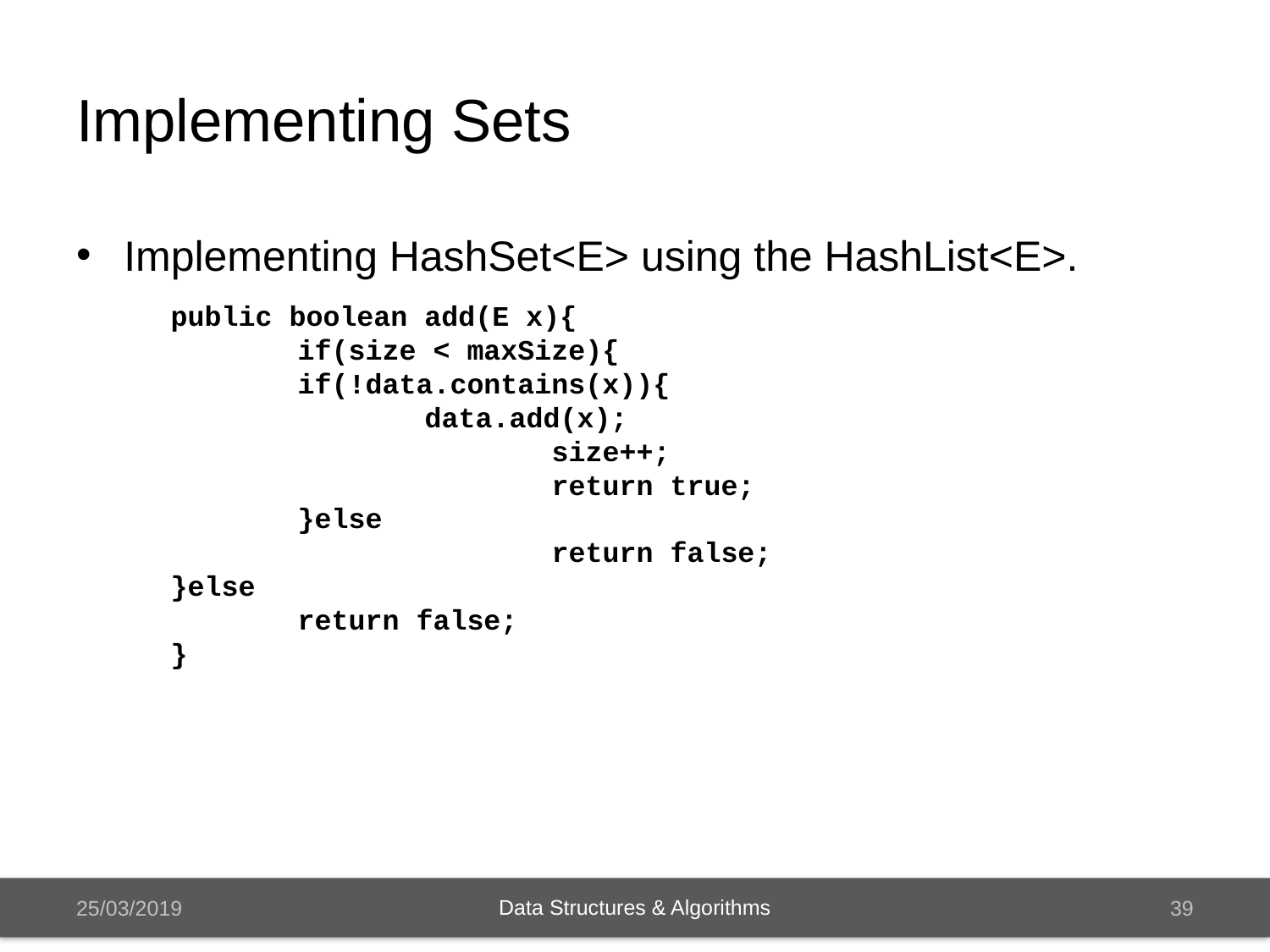

# Implementing Sets
Implementing HashSet<E> using the HashList<E>.
	public boolean add(E x){
		if(size < maxSize){
    		if(!data.contains(x)){
    			data.add(x);
				size++;
				return true;
    		}else
				return false;
    	}else
    		return false;
	}
25/03/2019
39